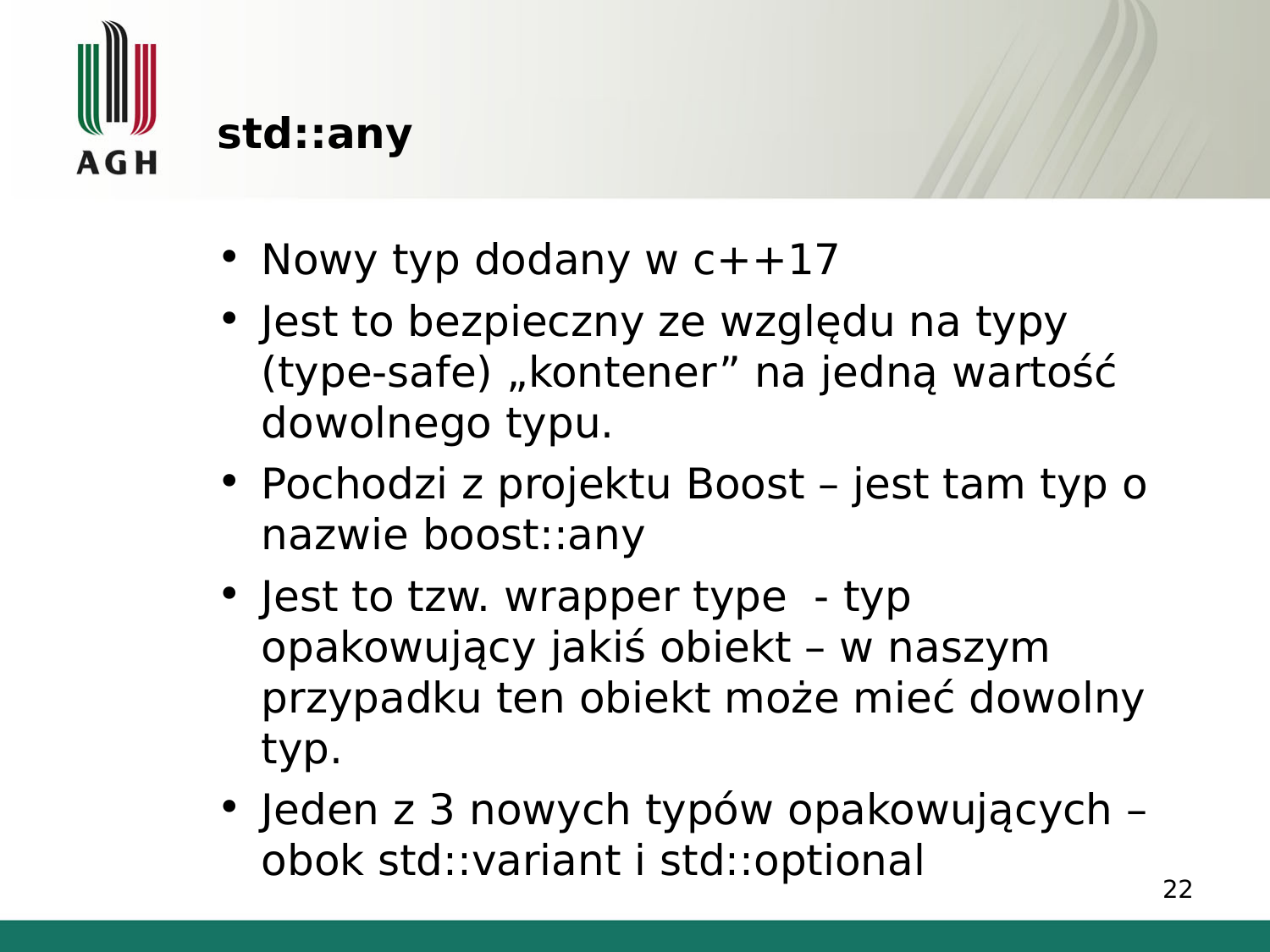

std::any
Nowy typ dodany w c++17
Jest to bezpieczny ze względu na typy (type-safe) „kontener” na jedną wartość dowolnego typu.
Pochodzi z projektu Boost – jest tam typ o nazwie boost::any
Jest to tzw. wrapper type  - typ opakowujący jakiś obiekt – w naszym przypadku ten obiekt może mieć dowolny typ.
Jeden z 3 nowych typów opakowujących – obok std::variant i std::optional

22